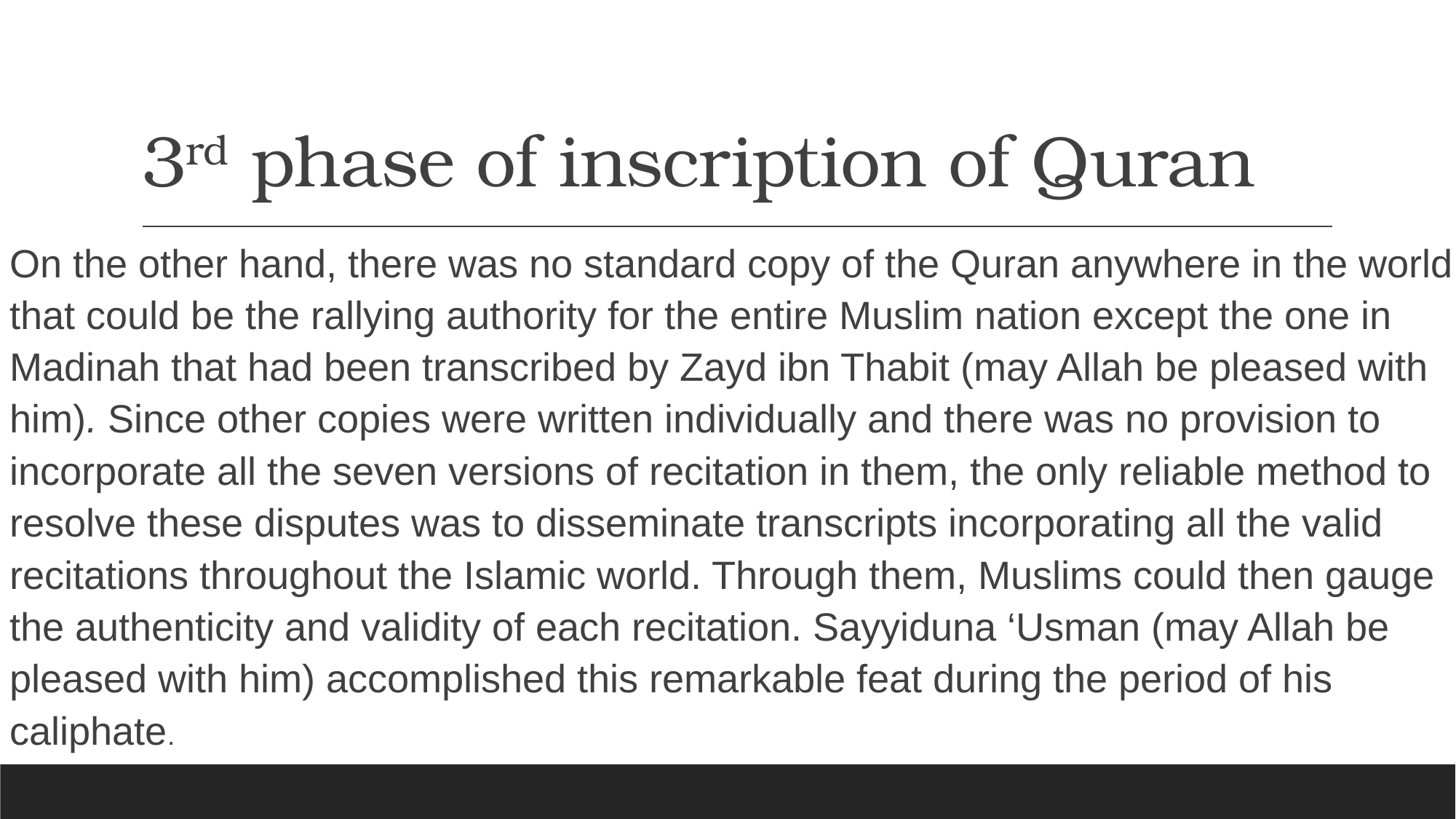

# 3rd phase of inscription of Quran
On the other hand, there was no standard copy of the Quran anywhere in the world that could be the rallying authority for the entire Muslim nation except the one in Madinah that had been transcribed by Zayd ibn Thabit (may Allah be pleased with him). Since other copies were written individually and there was no provision to incorporate all the seven versions of recitation in them, the only reliable method to resolve these disputes was to disseminate transcripts incorporating all the valid recitations throughout the Islamic world. Through them, Muslims could then gauge the authenticity and validity of each recitation. Sayyiduna ‘Usman (may Allah be pleased with him) accomplished this remarkable feat during the period of his caliphate.